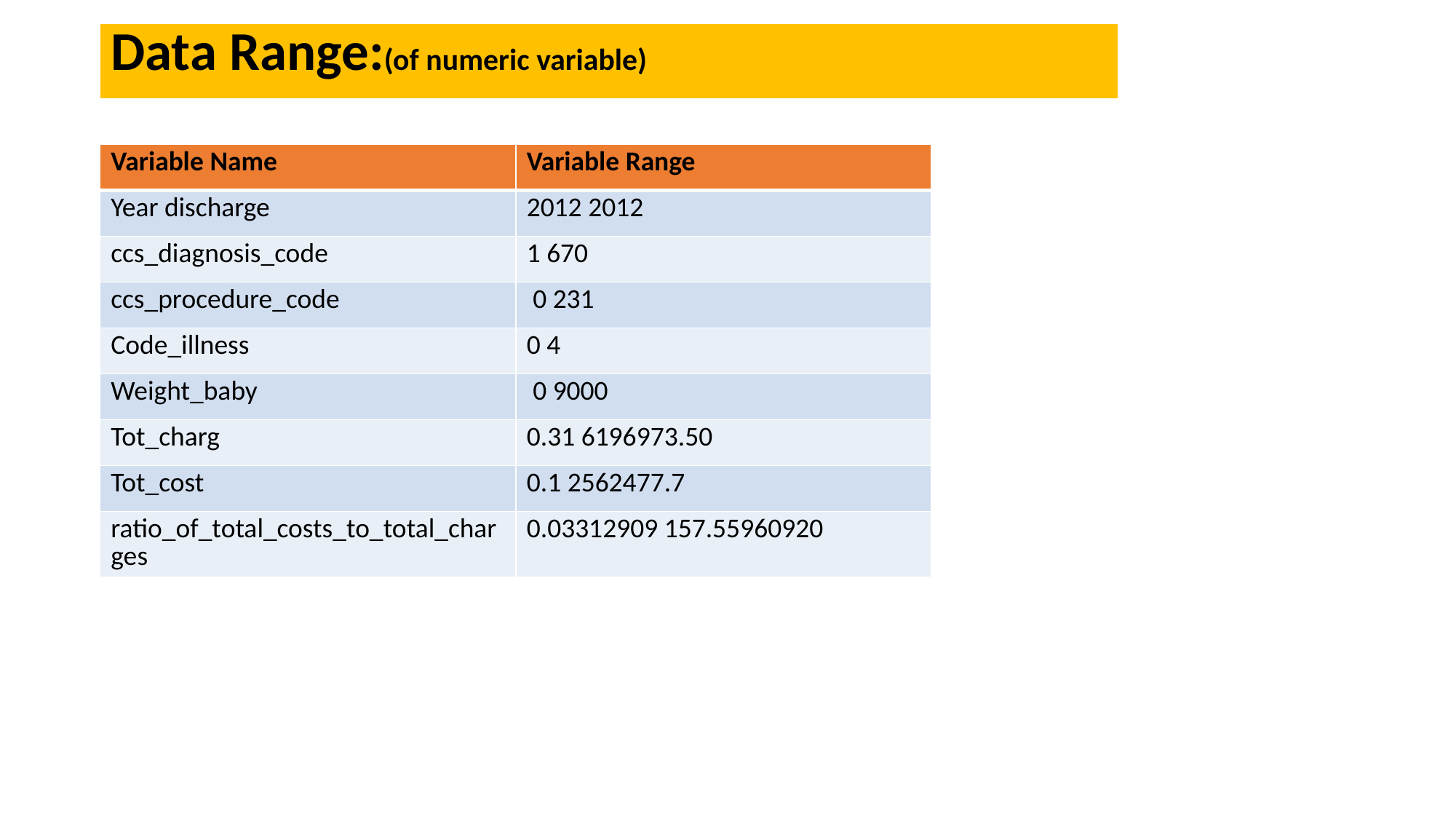

| Data Range:(of numeric variable) |
| --- |
| Variable Name | Variable Range |
| --- | --- |
| Year discharge | 2012 2012 |
| ccs\_diagnosis\_code | 1 670 |
| ccs\_procedure\_code | 0 231 |
| Code\_illness | 0 4 |
| Weight\_baby | 0 9000 |
| Tot\_charg | 0.31 6196973.50 |
| Tot\_cost | 0.1 2562477.7 |
| ratio\_of\_total\_costs\_to\_total\_charges | 0.03312909 157.55960920 |